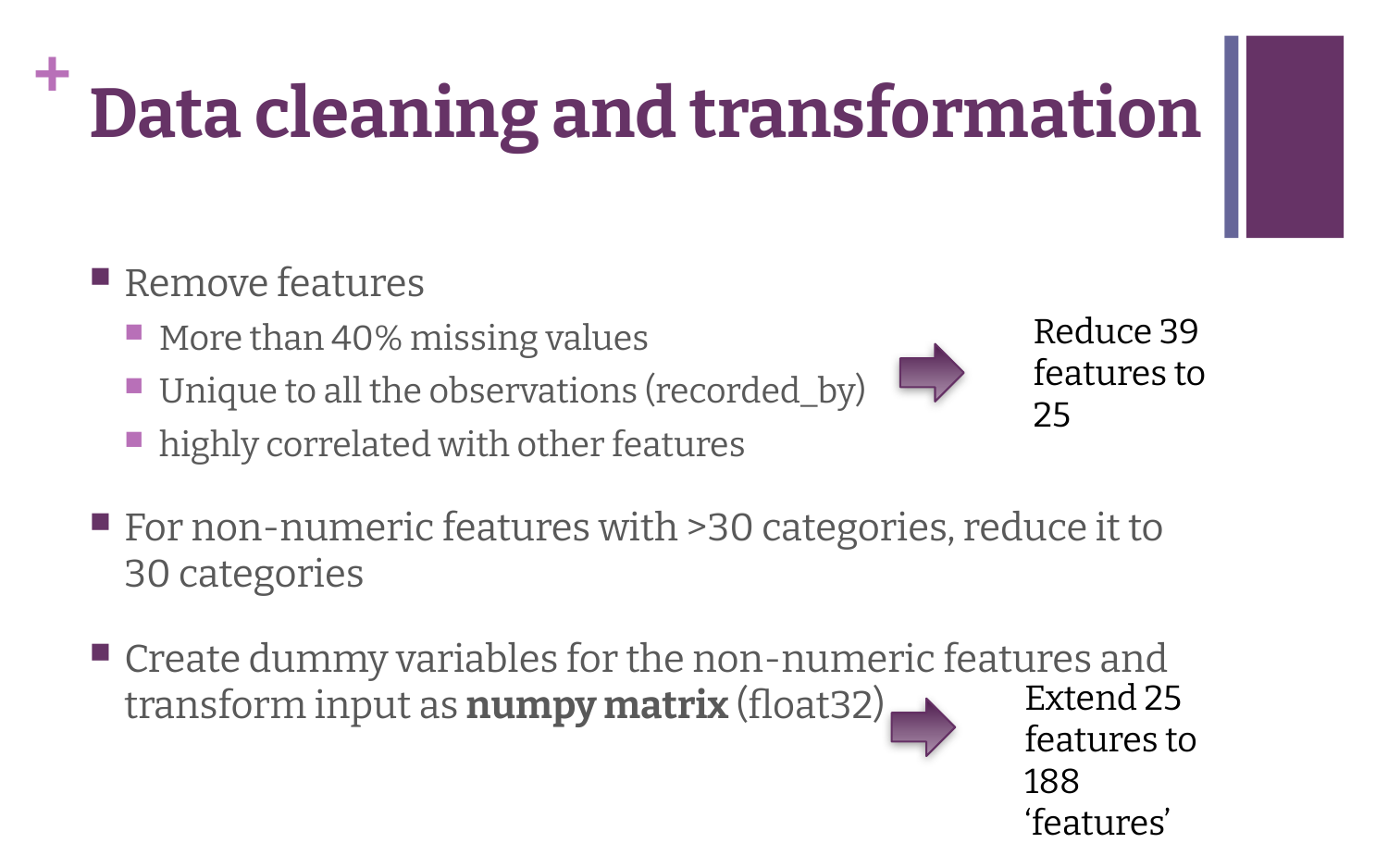

# Data cleaning and transformation
Remove features
More than 40% missing values
Unique to all the observations (recorded_by)
highly correlated with other features
For non-numeric features with >30 categories, reduce it to 30 categories
Create dummy variables for the non-numeric features and transform input as numpy matrix (float32)

Reduce 39 features to 25

Extend 25 features to 188 ‘features’